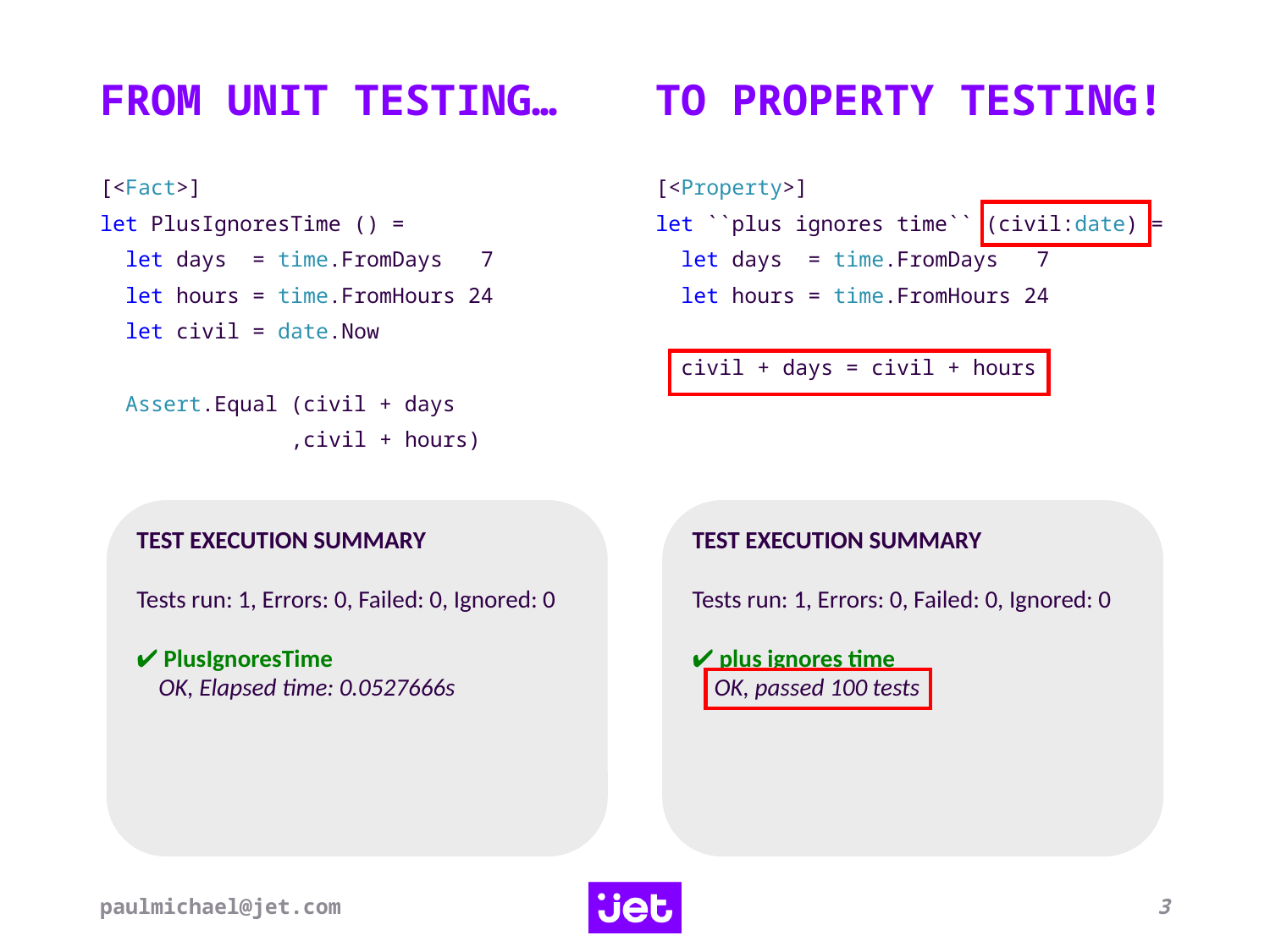

FROM UNIT TESTING…
# TO PROPERTY TESTING!
[<Property>]
let ``plus ignores time`` (civil:date) =
  let days  = time.FromDays   7
  let hours = time.FromHours 24

  civil + days = civil + hours

[<Fact>]
let PlusIgnoresTime () =
  let days  = time.FromDays   7
  let hours = time.FromHours 24
  let civil = date.Now

  Assert.Equal (civil + days
               ,civil + hours)

TEST EXECUTION SUMMARY

Tests run: 1, Errors: 0, Failed: 0, Ignored: 0

✔ PlusIgnoresTime
    OK, Elapsed time: 0.0527666s

TEST EXECUTION SUMMARY

Tests run: 1, Errors: 0, Failed: 0, Ignored: 0

✔ plus ignores time
    OK, passed 100 tests

paulmichael@jet.com
3